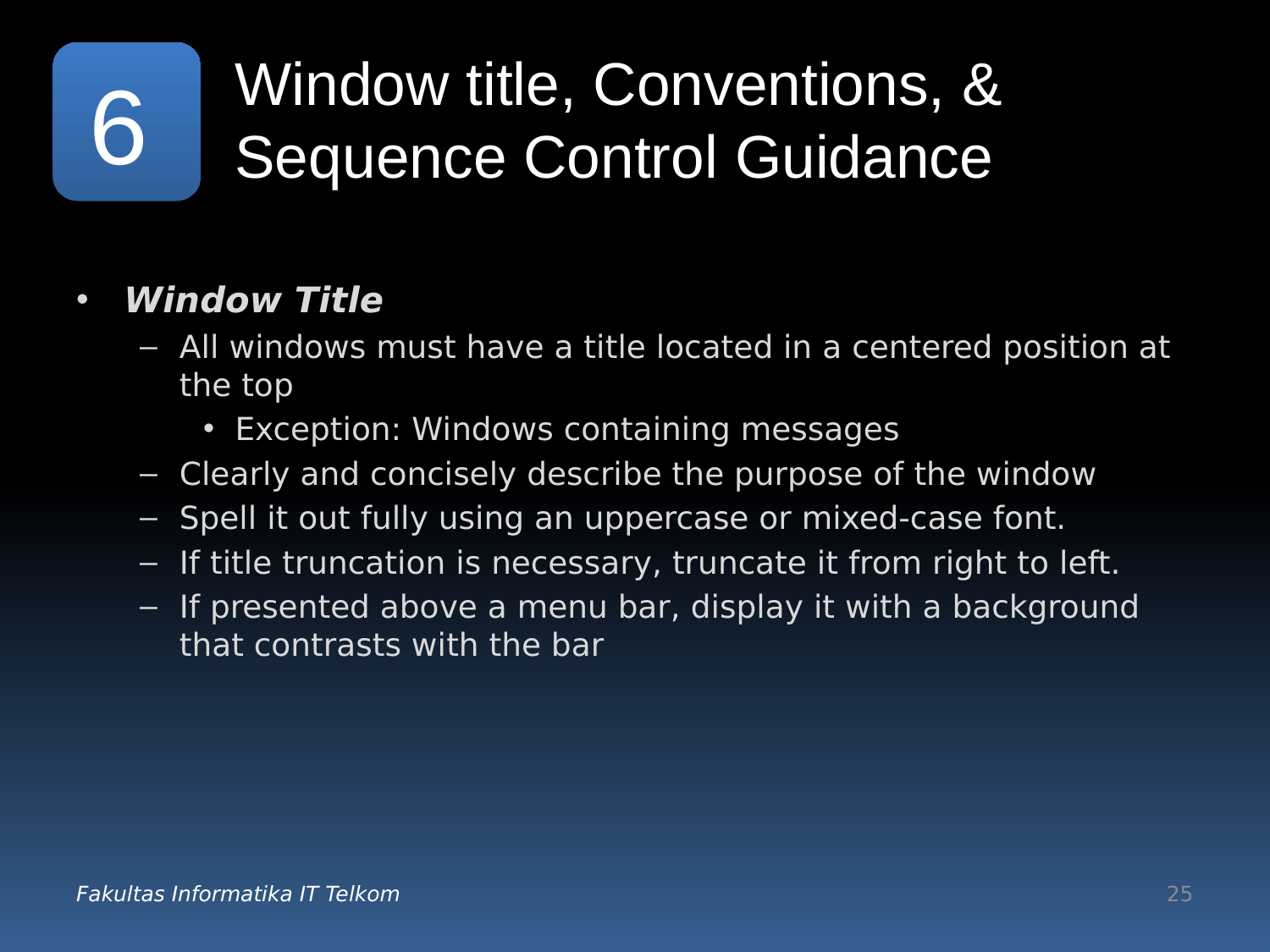

# Window title, Conventions, & Sequence Control Guidance
6

Window Title
All windows must have a title located in a centered position at the top
Exception: Windows containing messages
Clearly and concisely describe the purpose of the window
Spell it out fully using an uppercase or mixed-case font.
If title truncation is necessary, truncate it from right to left.
If presented above a menu bar, display it with a background that contrasts with the bar
Fakultas Informatika IT Telkom
25